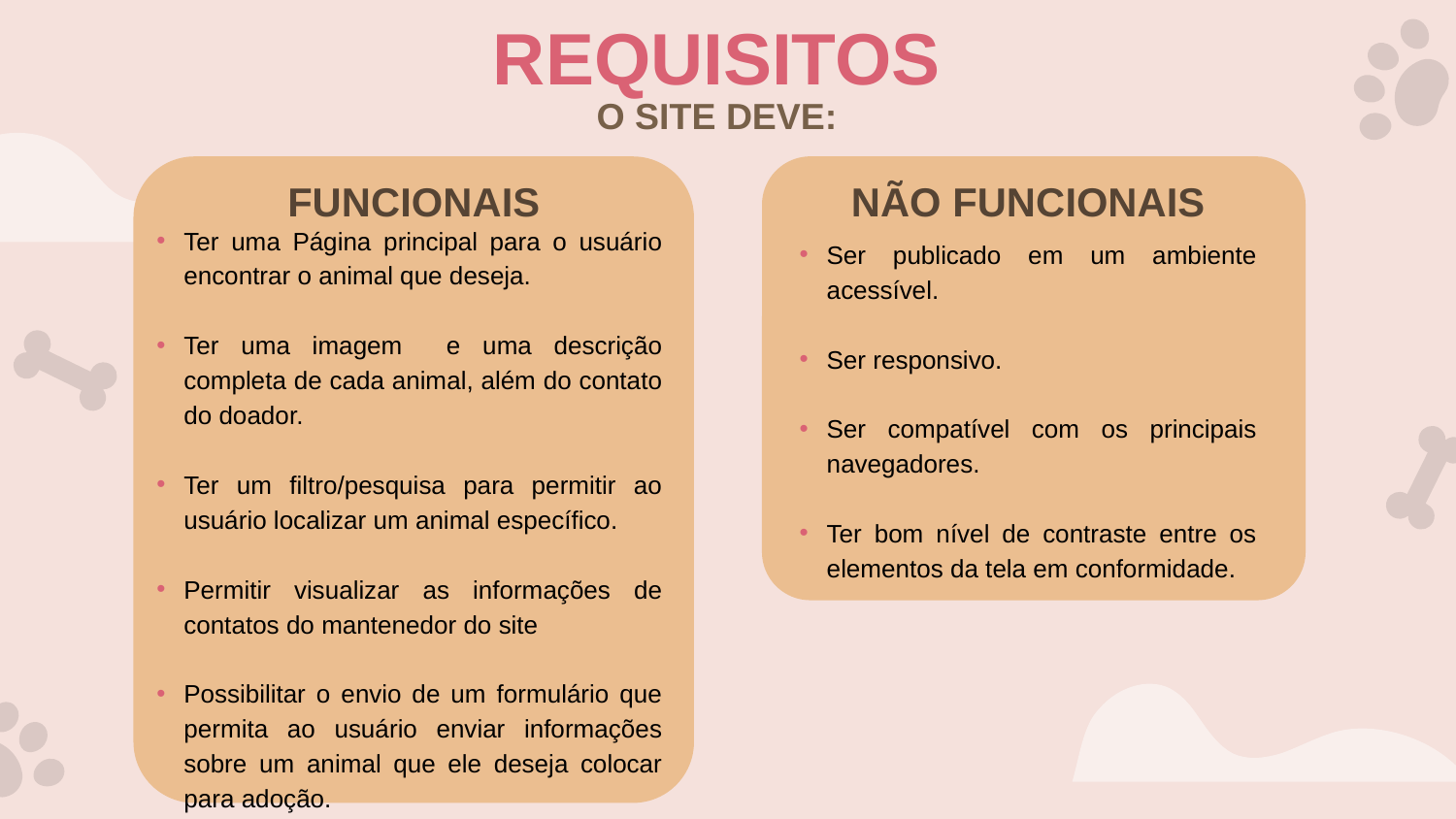

# REQUISITOS
O SITE DEVE:

FUNCIONAIS

NÃO FUNCIONAIS
Ser publicado em um ambiente acessível.

Ser responsivo.

Ser compatível com os principais navegadores.

Ter bom nível de contraste entre os elementos da tela em conformidade.

Ter uma Página principal para o usuário encontrar o animal que deseja.

Ter uma imagem  e uma descrição completa de cada animal, além do contato do doador.

Ter um filtro/pesquisa para permitir ao usuário localizar um animal específico.

Permitir visualizar as informações de contatos do mantenedor do site

Possibilitar o envio de um formulário que permita ao usuário enviar informações sobre um animal que ele deseja colocar para adoção.